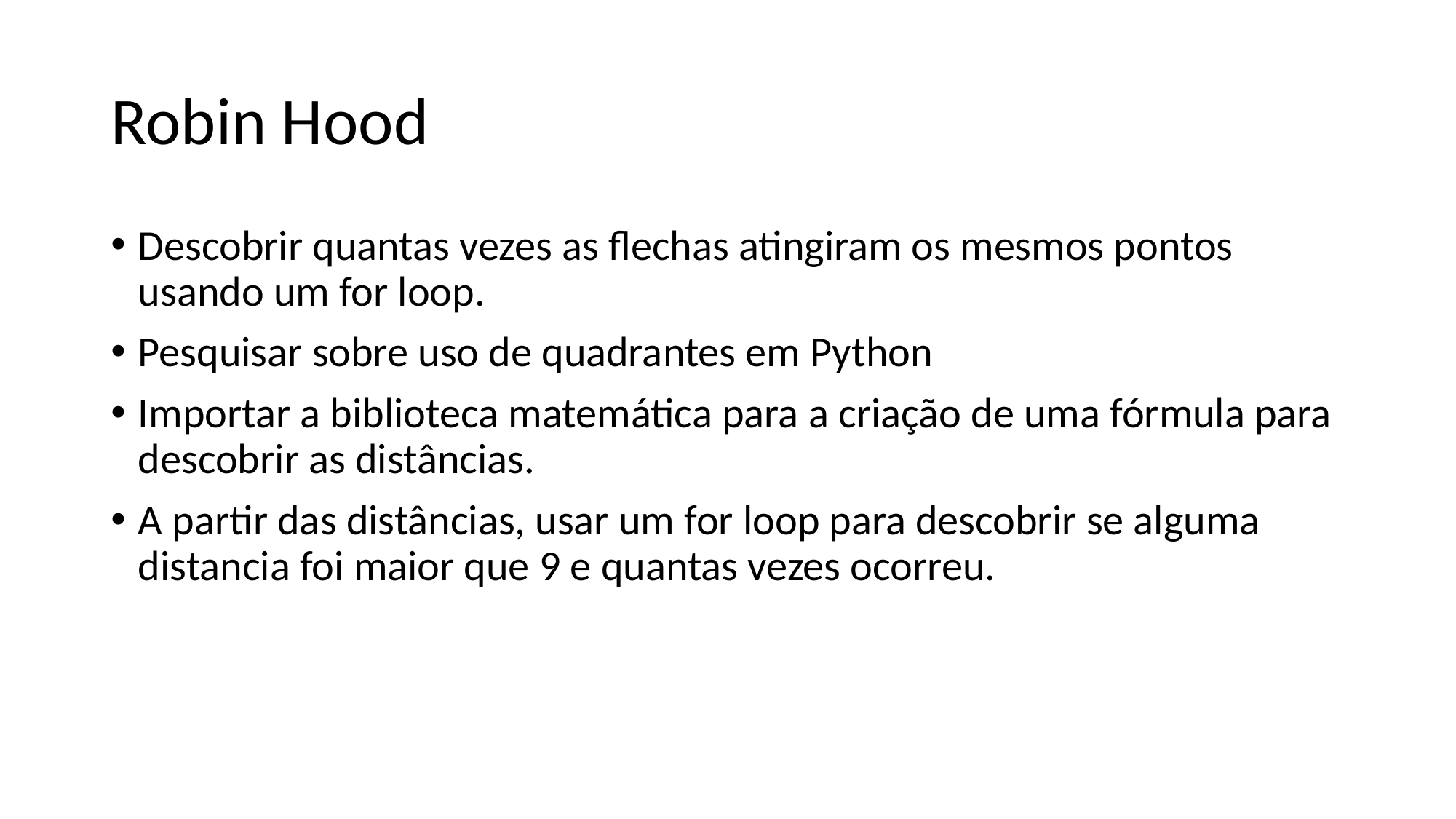

# Robin Hood
Descobrir quantas vezes as flechas atingiram os mesmos pontos usando um for loop.
Pesquisar sobre uso de quadrantes em Python
Importar a biblioteca matemática para a criação de uma fórmula para descobrir as distâncias.
A partir das distâncias, usar um for loop para descobrir se alguma distancia foi maior que 9 e quantas vezes ocorreu.